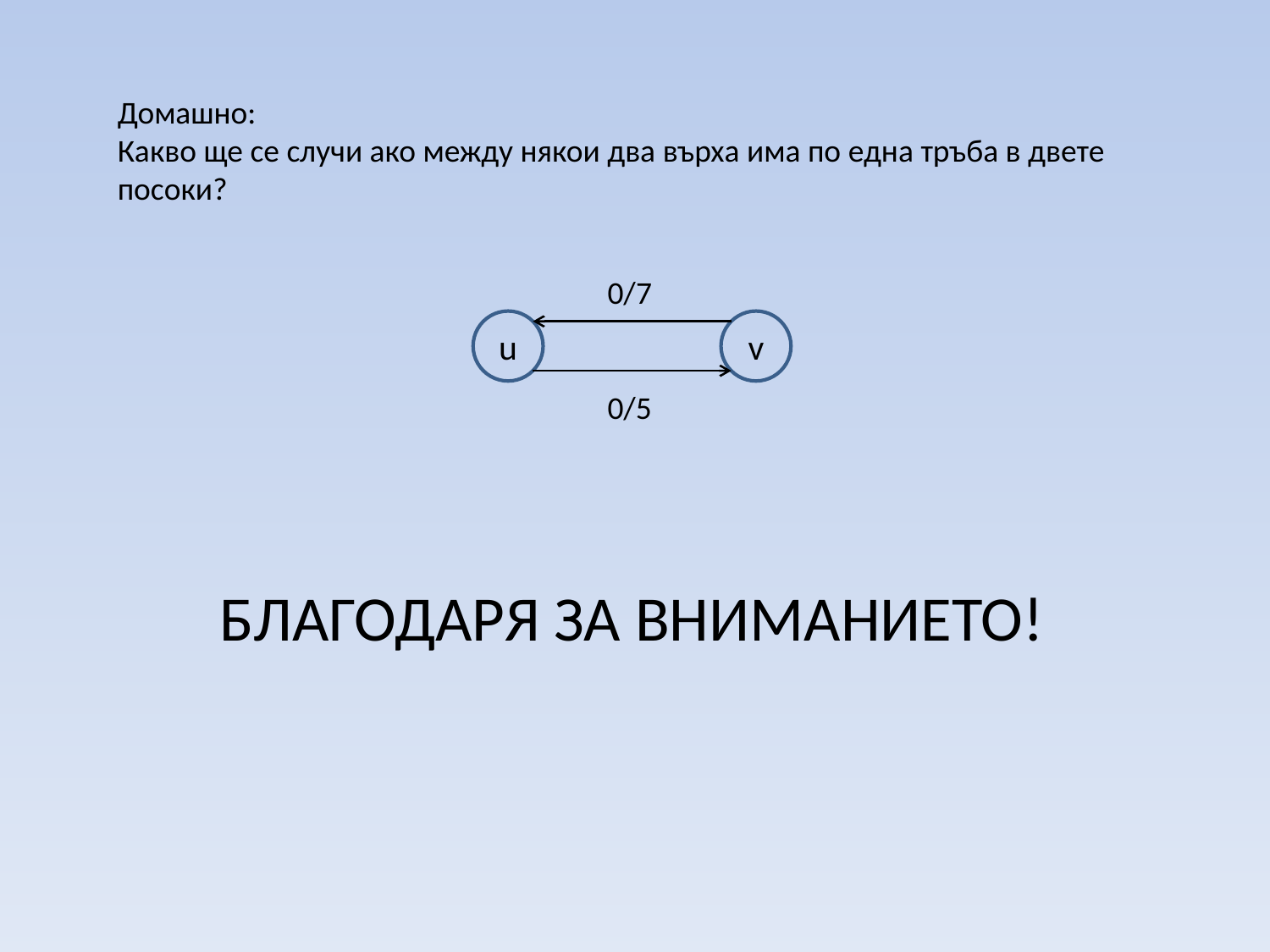

Домашно:
Какво ще се случи ако между някои два върха има по една тръба в двете посоки?
0/7
u
v
0/5
БЛАГОДАРЯ ЗА ВНИМАНИЕТО!